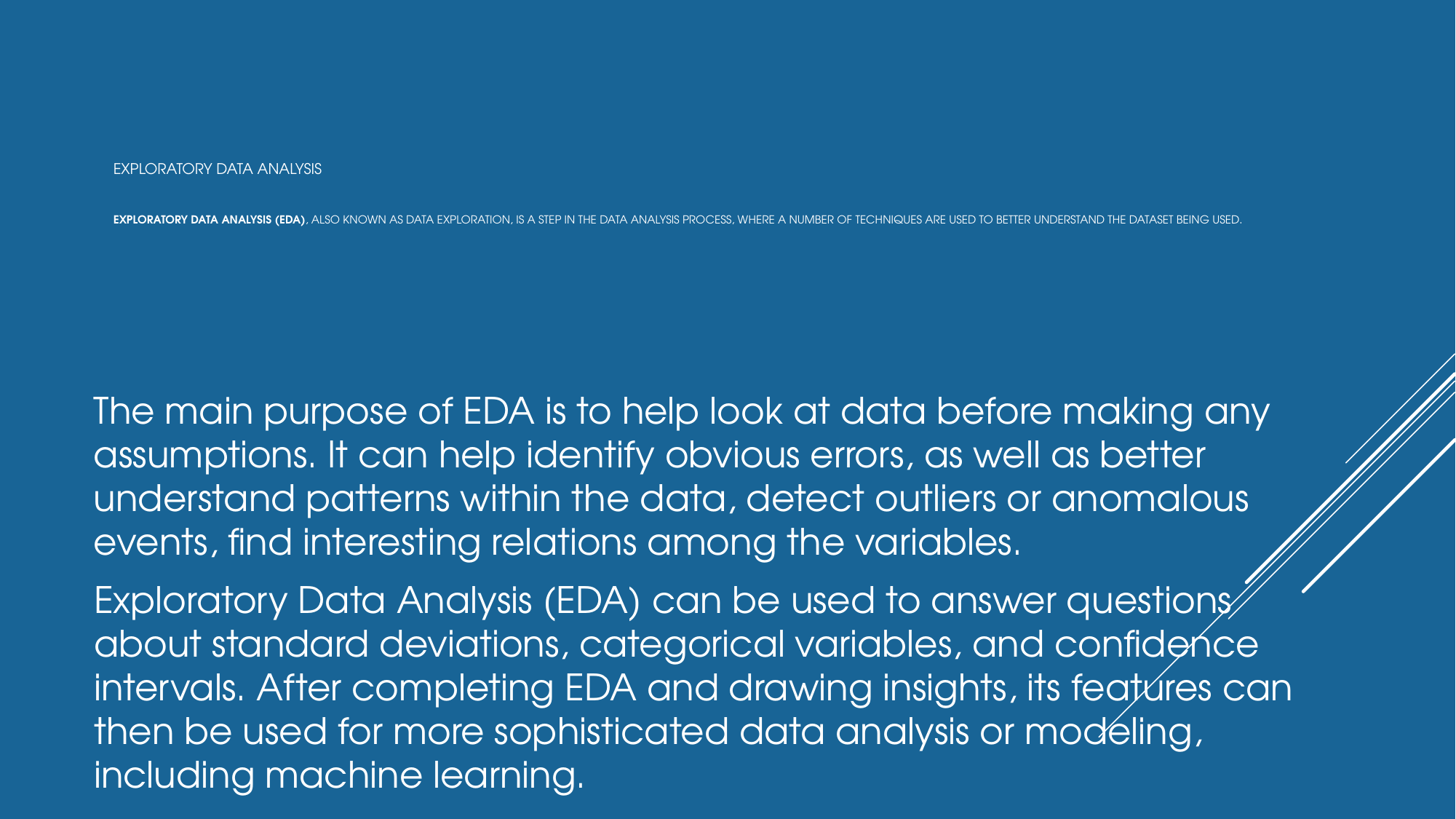

# Exploratory Data Analysis Exploratory Data Analysis (EDA), also known as Data Exploration, is a step in the Data Analysis Process, where a number of techniques are used to better understand the dataset being used.
The main purpose of EDA is to help look at data before making any assumptions. It can help identify obvious errors, as well as better understand patterns within the data, detect outliers or anomalous events, find interesting relations among the variables.

Exploratory Data Analysis (EDA) can be used to answer questions about standard deviations, categorical variables, and confidence intervals. After completing EDA and drawing insights, its features can then be used for more sophisticated data analysis or modeling, including machine learning.